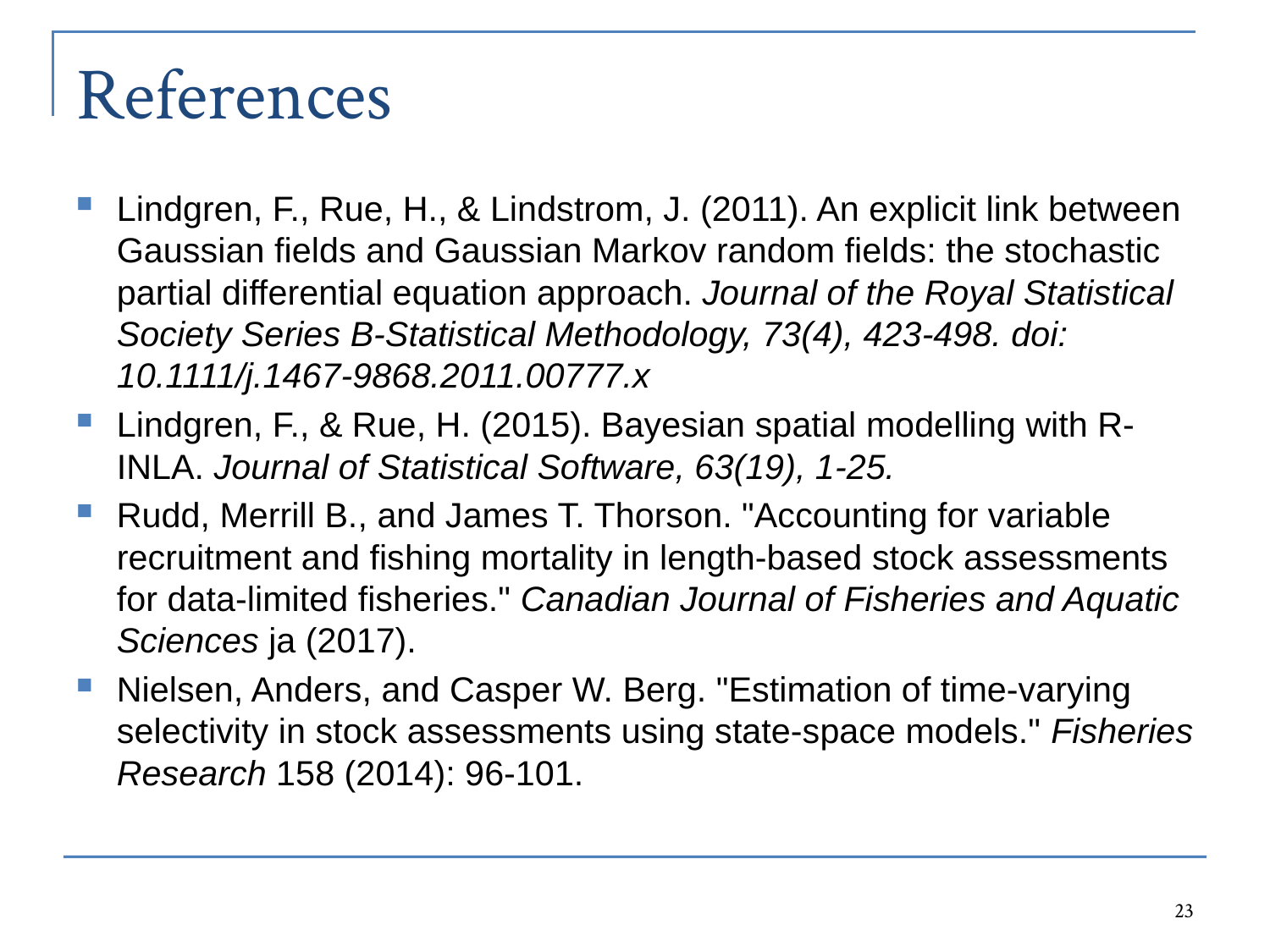

# References
Lindgren, F., Rue, H., & Lindstrom, J. (2011). An explicit link between Gaussian fields and Gaussian Markov random fields: the stochastic partial differential equation approach. Journal of the Royal Statistical Society Series B-Statistical Methodology, 73(4), 423-498. doi: 10.1111/j.1467-9868.2011.00777.x
Lindgren, F., & Rue, H. (2015). Bayesian spatial modelling with R-INLA. Journal of Statistical Software, 63(19), 1-25.
Rudd, Merrill B., and James T. Thorson. "Accounting for variable recruitment and fishing mortality in length-based stock assessments for data-limited fisheries." Canadian Journal of Fisheries and Aquatic Sciences ja (2017).
Nielsen, Anders, and Casper W. Berg. "Estimation of time-varying selectivity in stock assessments using state-space models." Fisheries Research 158 (2014): 96-101.
23